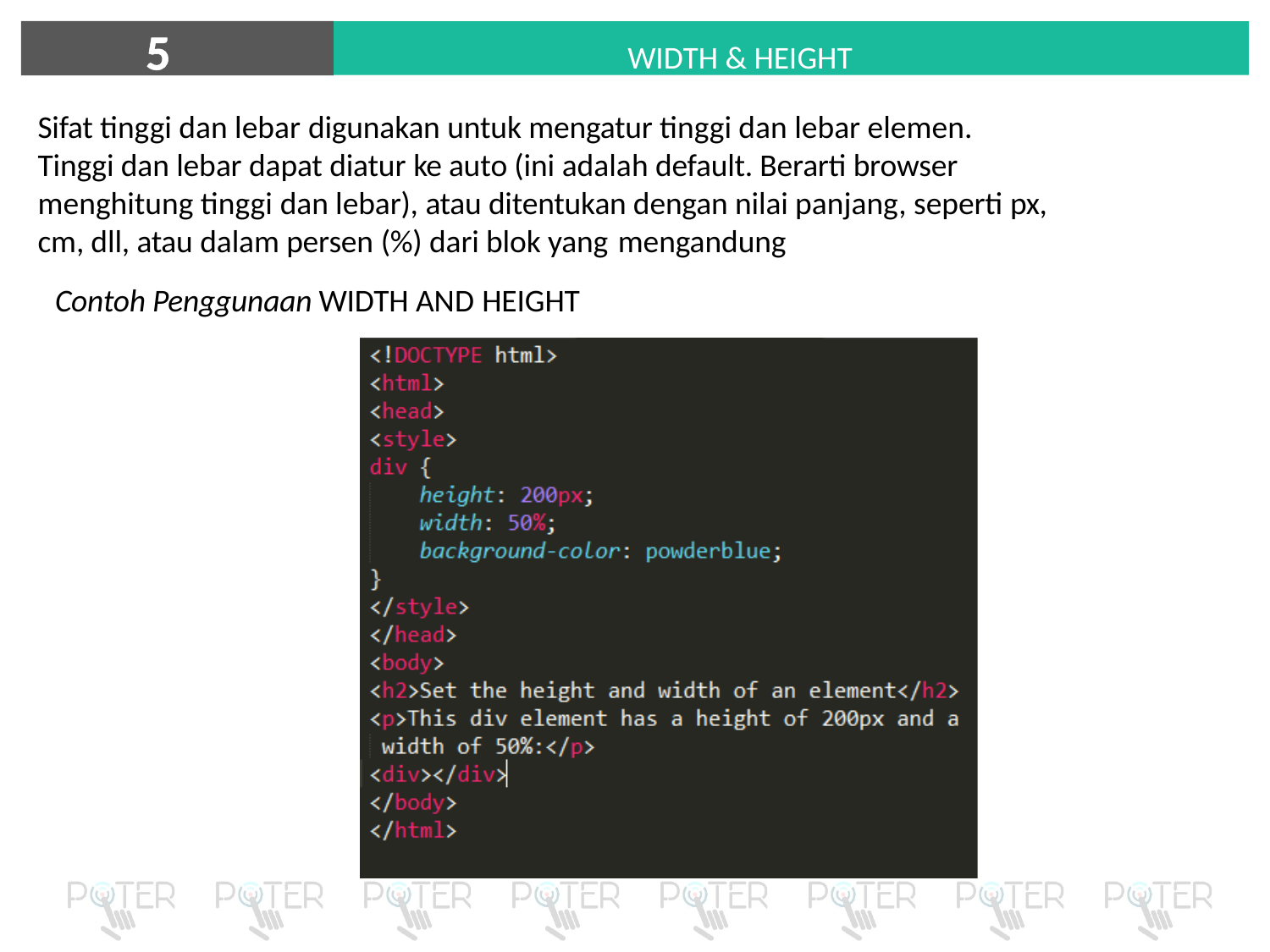

5

WIDTH & HEIGHT
	WIDTH AND HEIGHT

Sifat tinggi dan lebar digunakan untuk mengatur tinggi dan lebar elemen.  Tinggi dan lebar dapat diatur ke auto (ini adalah default. Berarti browser  menghitung tinggi dan lebar), atau ditentukan dengan nilai panjang, seperti px,  cm, dll, atau dalam persen (%) dari blok yang mengandung
Contoh Penggunaan WIDTH AND HEIGHT